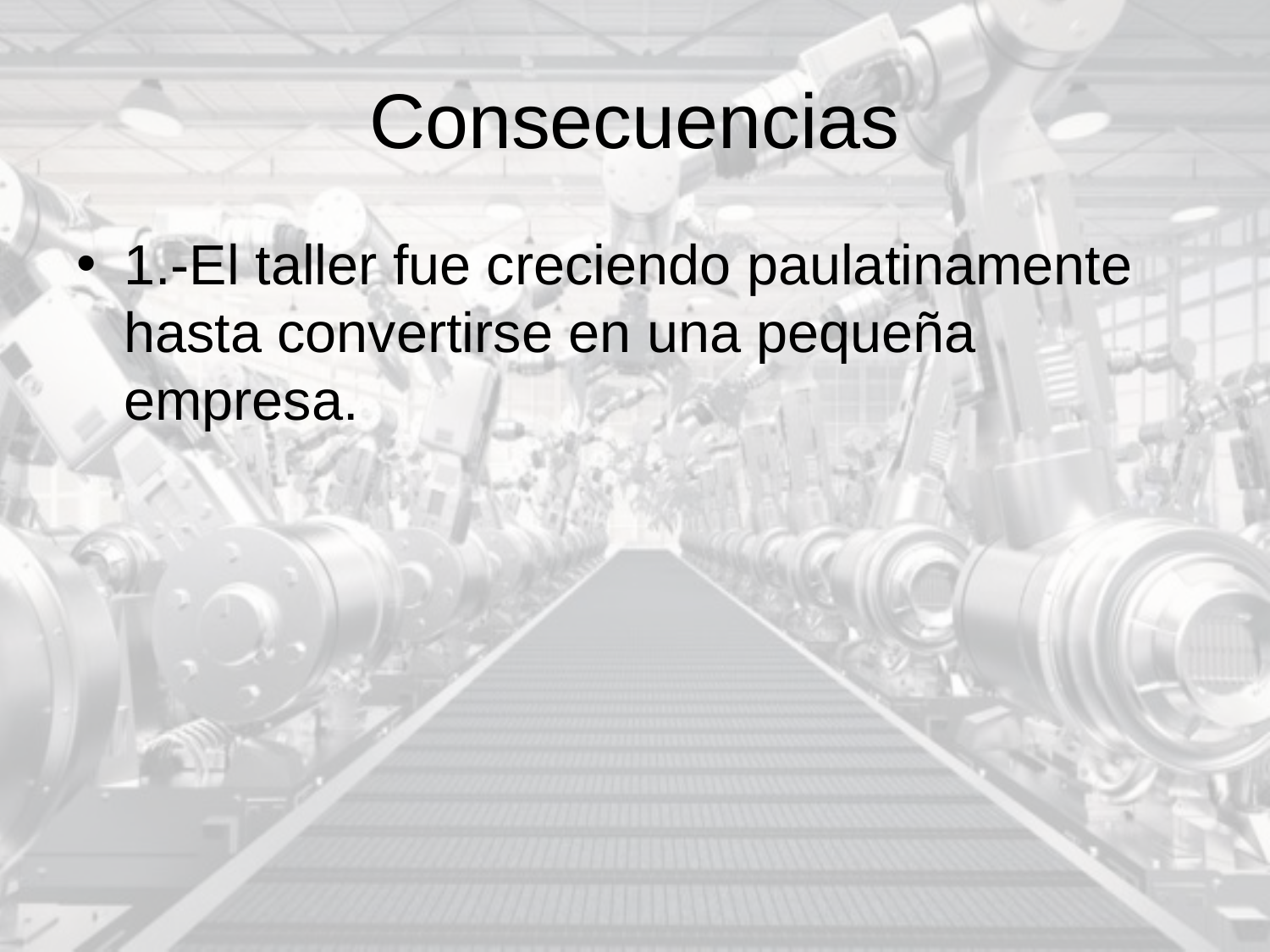

# Consecuencias
1.-El taller fue creciendo paulatinamente hasta convertirse en una pequeña empresa.